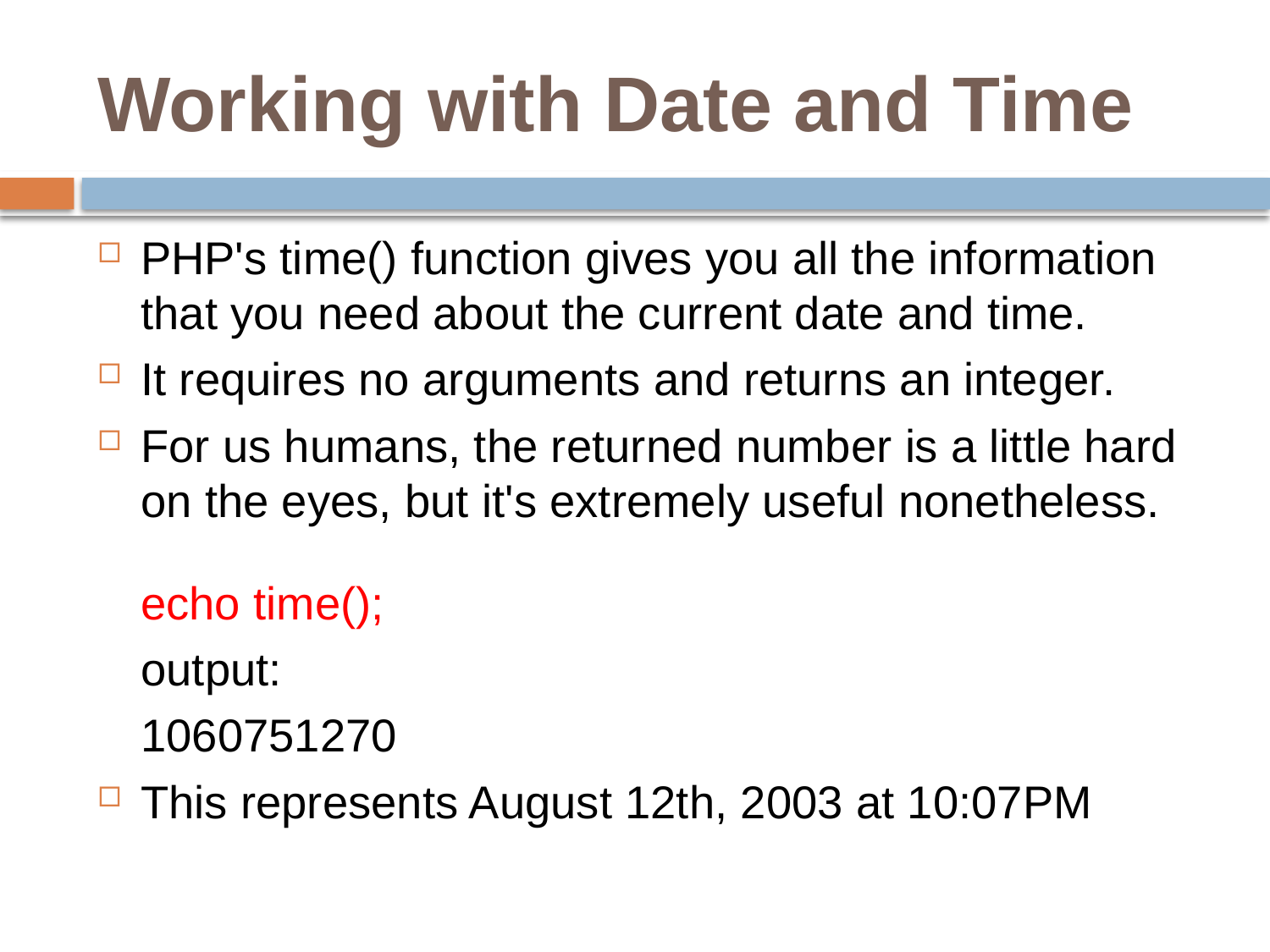

# Working with Date and Time
PHP's time() function gives you all the information that you need about the current date and time.
It requires no arguments and returns an integer.
For us humans, the returned number is a little hard on the eyes, but it's extremely useful nonetheless.

	echo time();
	output:
	1060751270
This represents August 12th, 2003 at 10:07PM